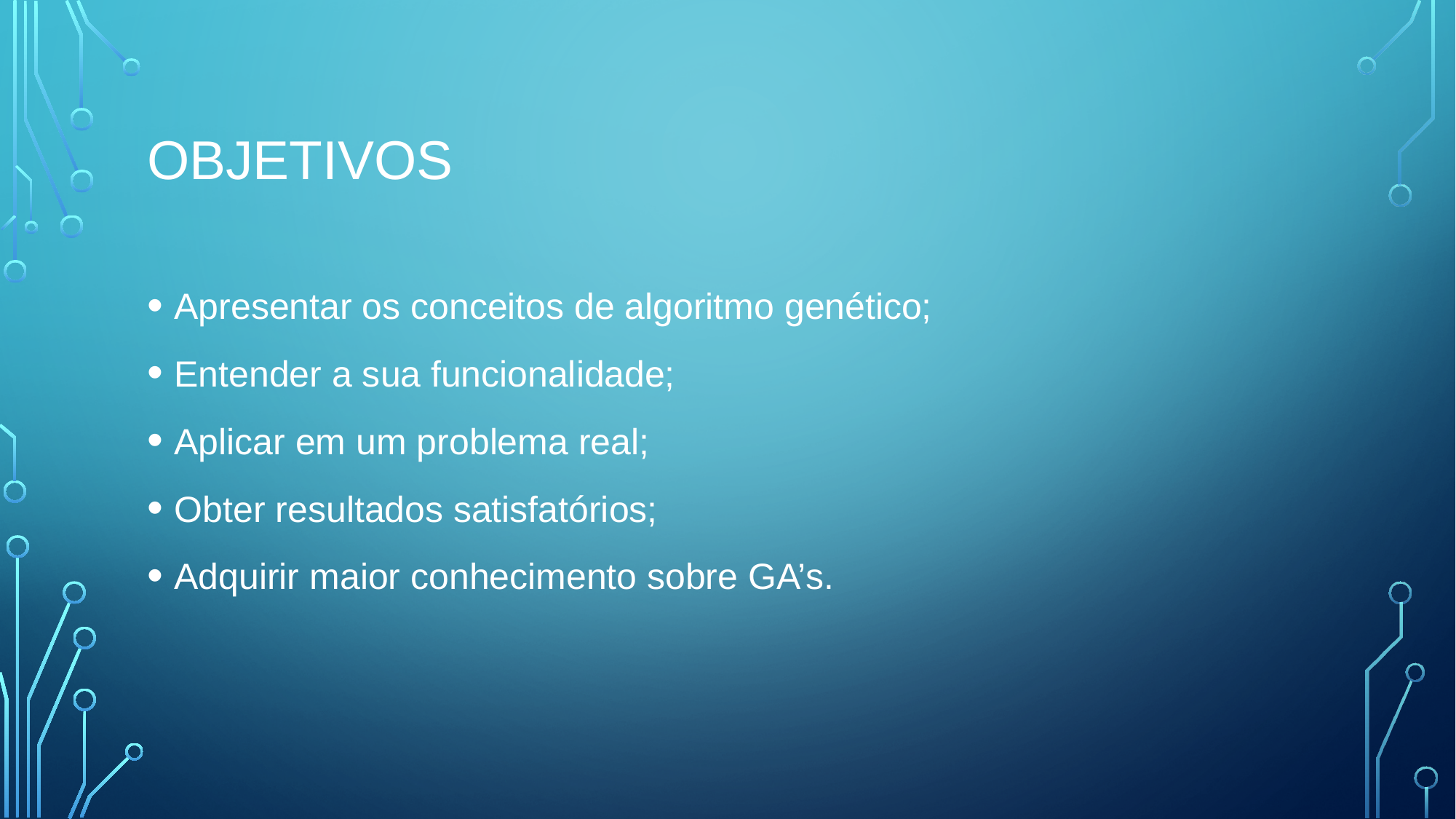

# objetivos
Apresentar os conceitos de algoritmo genético;
Entender a sua funcionalidade;
Aplicar em um problema real;
Obter resultados satisfatórios;
Adquirir maior conhecimento sobre GA’s.